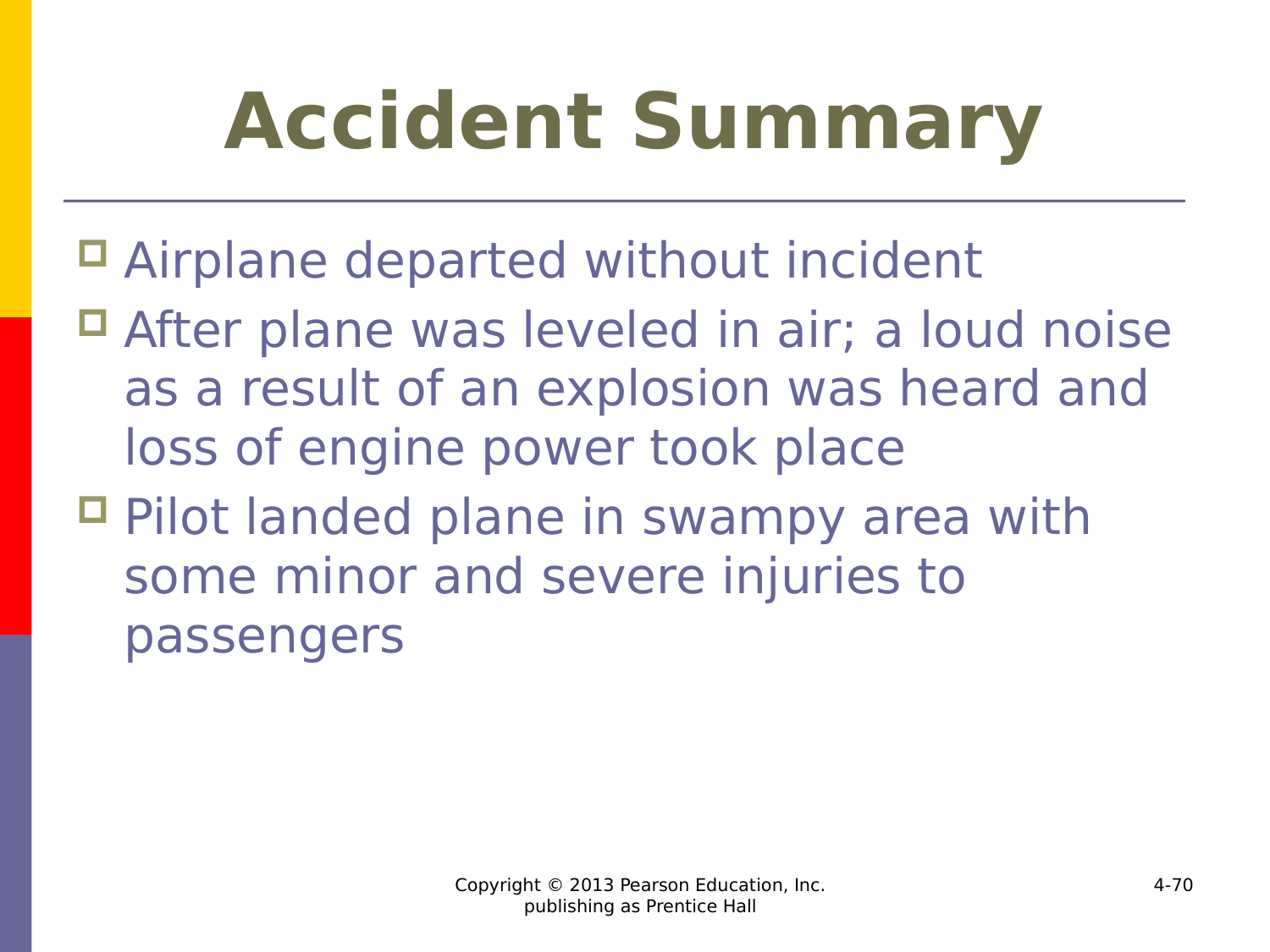

# Accident Summary
Airplane departed without incident
After plane was leveled in air; a loud noise as a result of an explosion was heard and loss of engine power took place
Pilot landed plane in swampy area with some minor and severe injuries to passengers
Copyright © 2013 Pearson Education, Inc. publishing as Prentice Hall
4-70